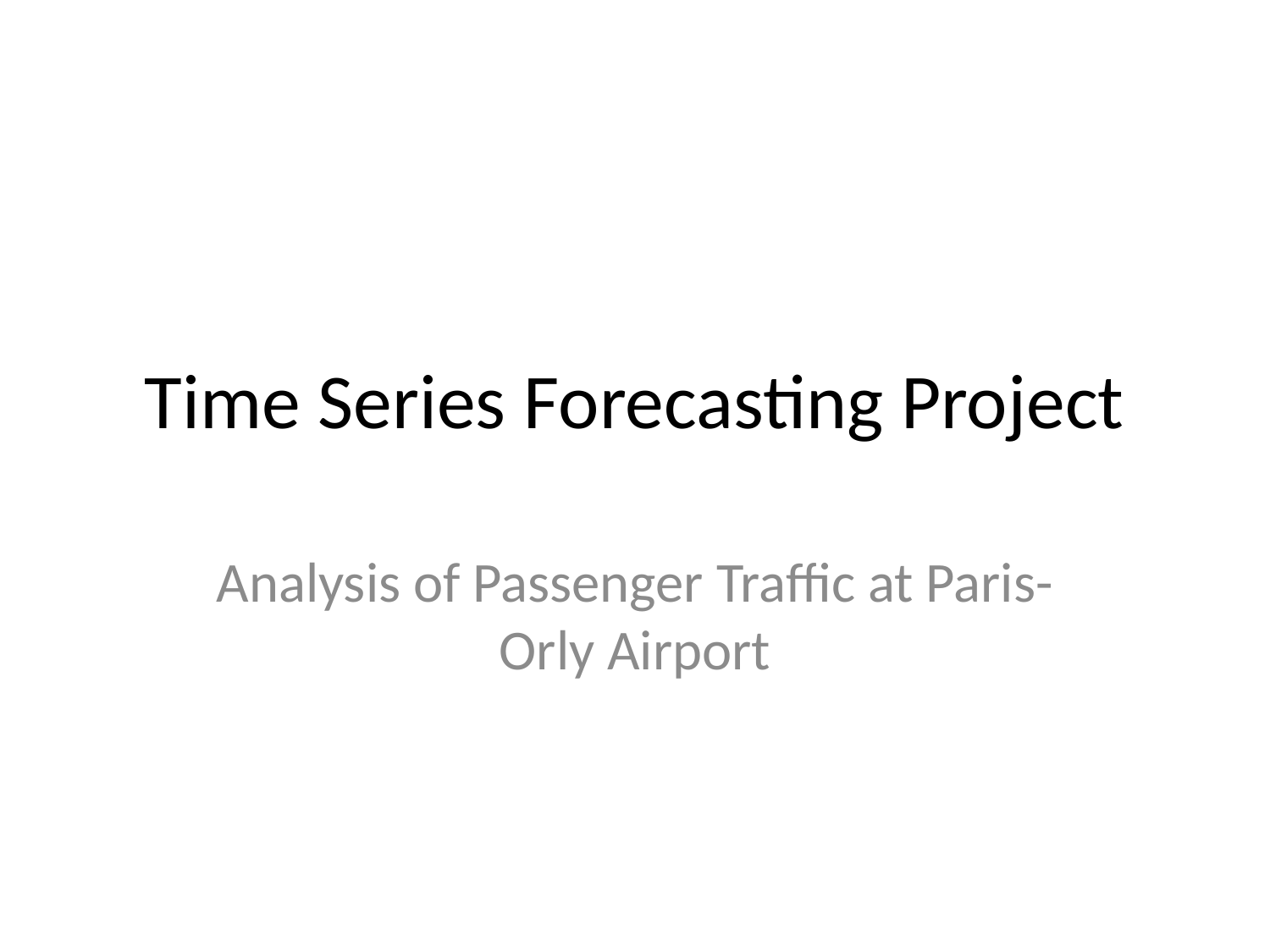

# Time Series Forecasting Project
Analysis of Passenger Traffic at Paris-Orly Airport